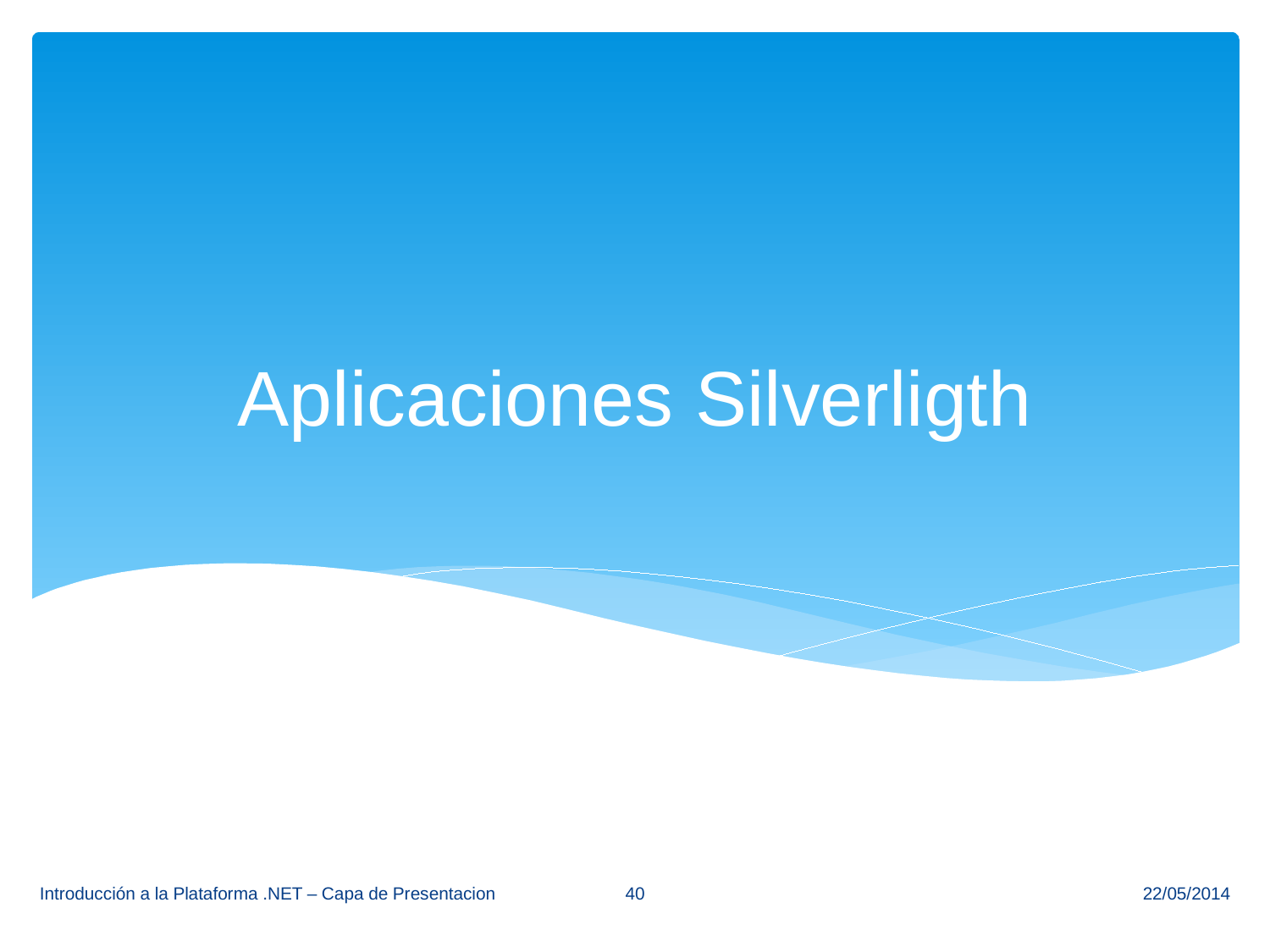

# Aplicaciones Silverligth
40
Introducción a la Plataforma .NET – Capa de Presentacion
22/05/2014